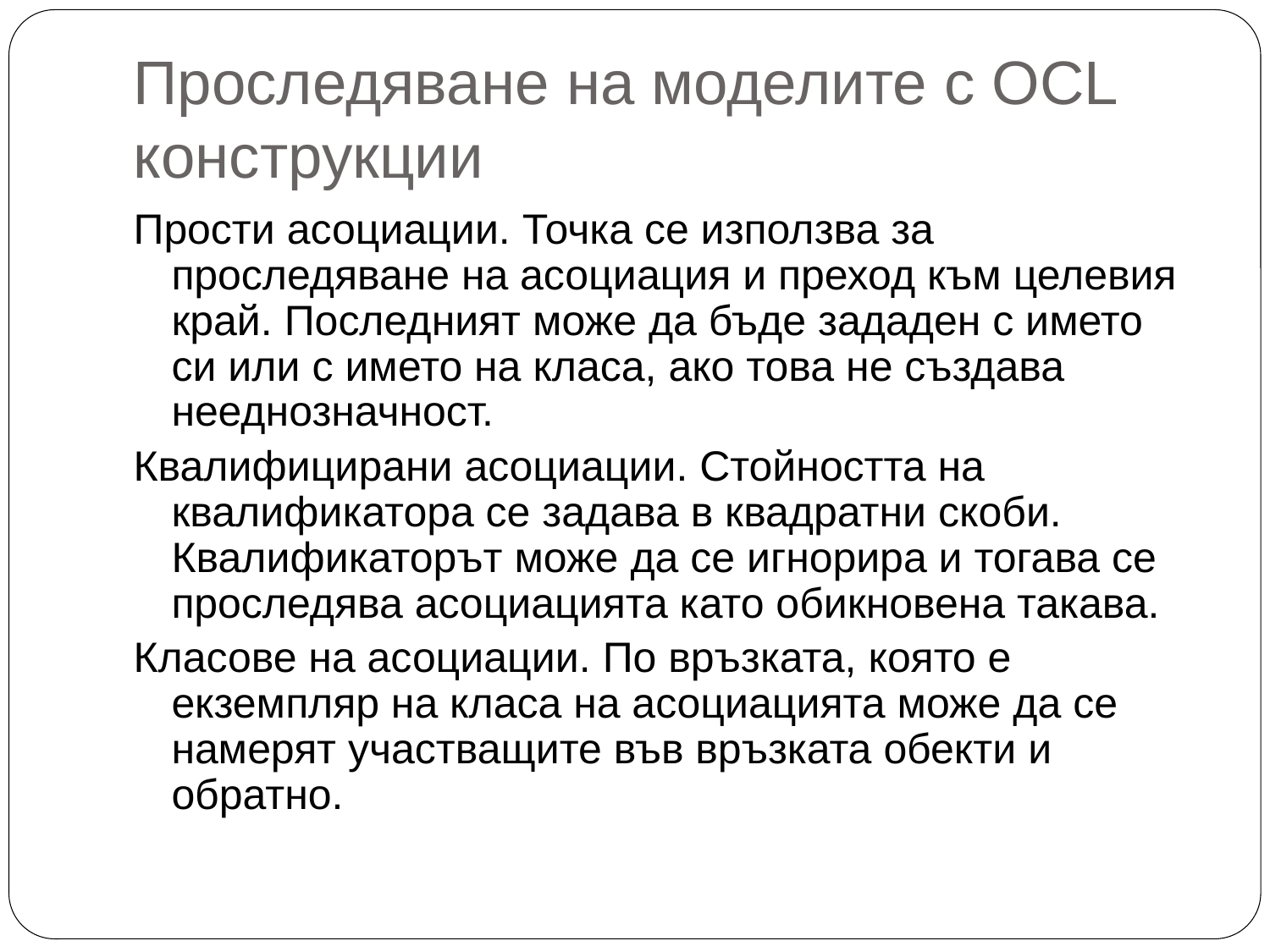

# Проследяване на моделите с OCL конструкции
Прости асоциации. Точка се използва за проследяване на асоциация и преход към целевия край. Последният може да бъде зададен с името си или с името на класа, ако това не създава нееднозначност.
Квалифицирани асоциации. Стойността на квалификатора се задава в квадратни скоби. Квалификаторът може да се игнорира и тогава се проследява асоциацията като обикновена такава.
Класове на асоциации. По връзката, която е екземпляр на класа на асоциацията може да се намерят участващите във връзката обекти и обратно.